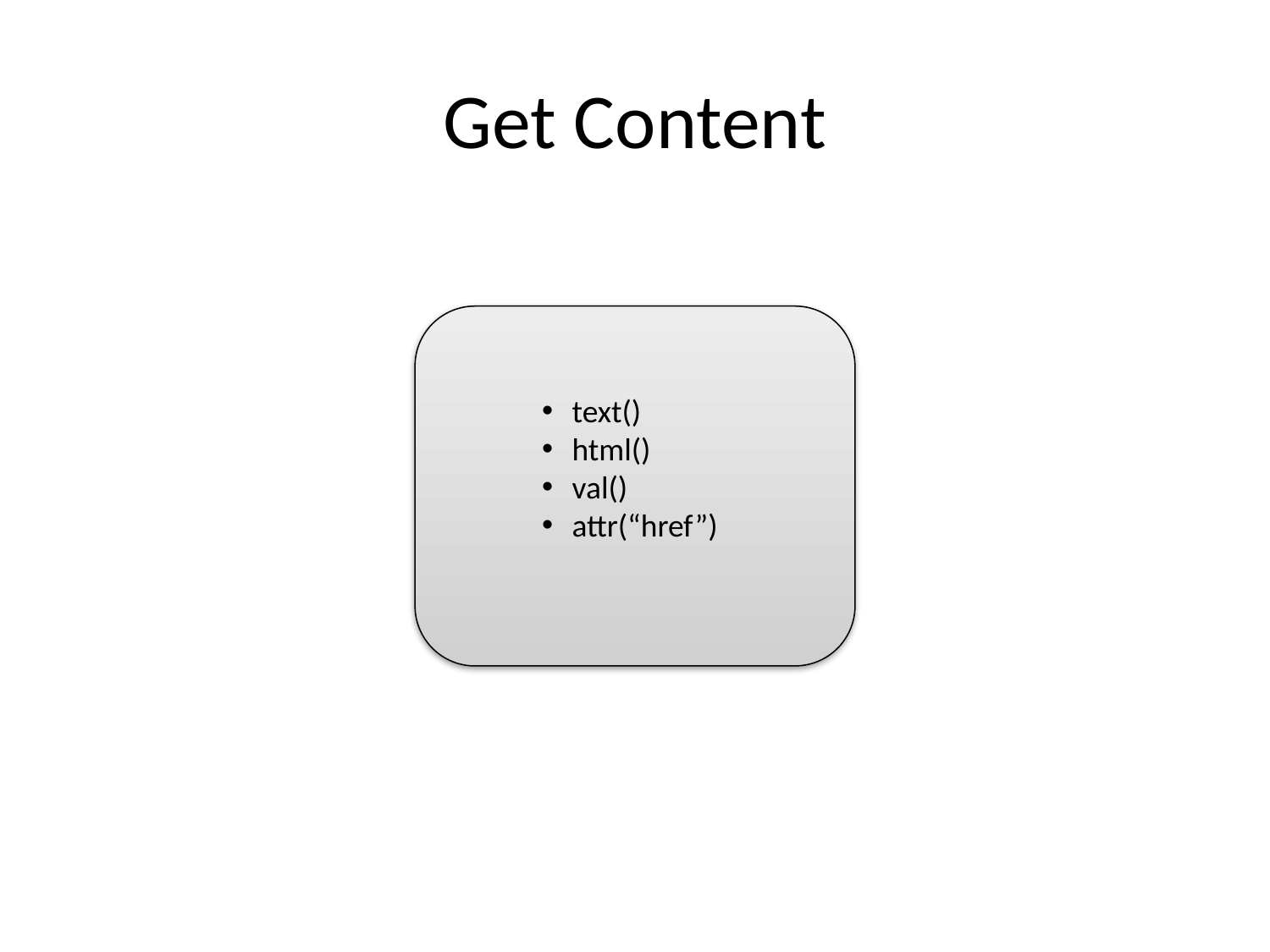

# Get Content
text()
html()
val()
attr(“href”)